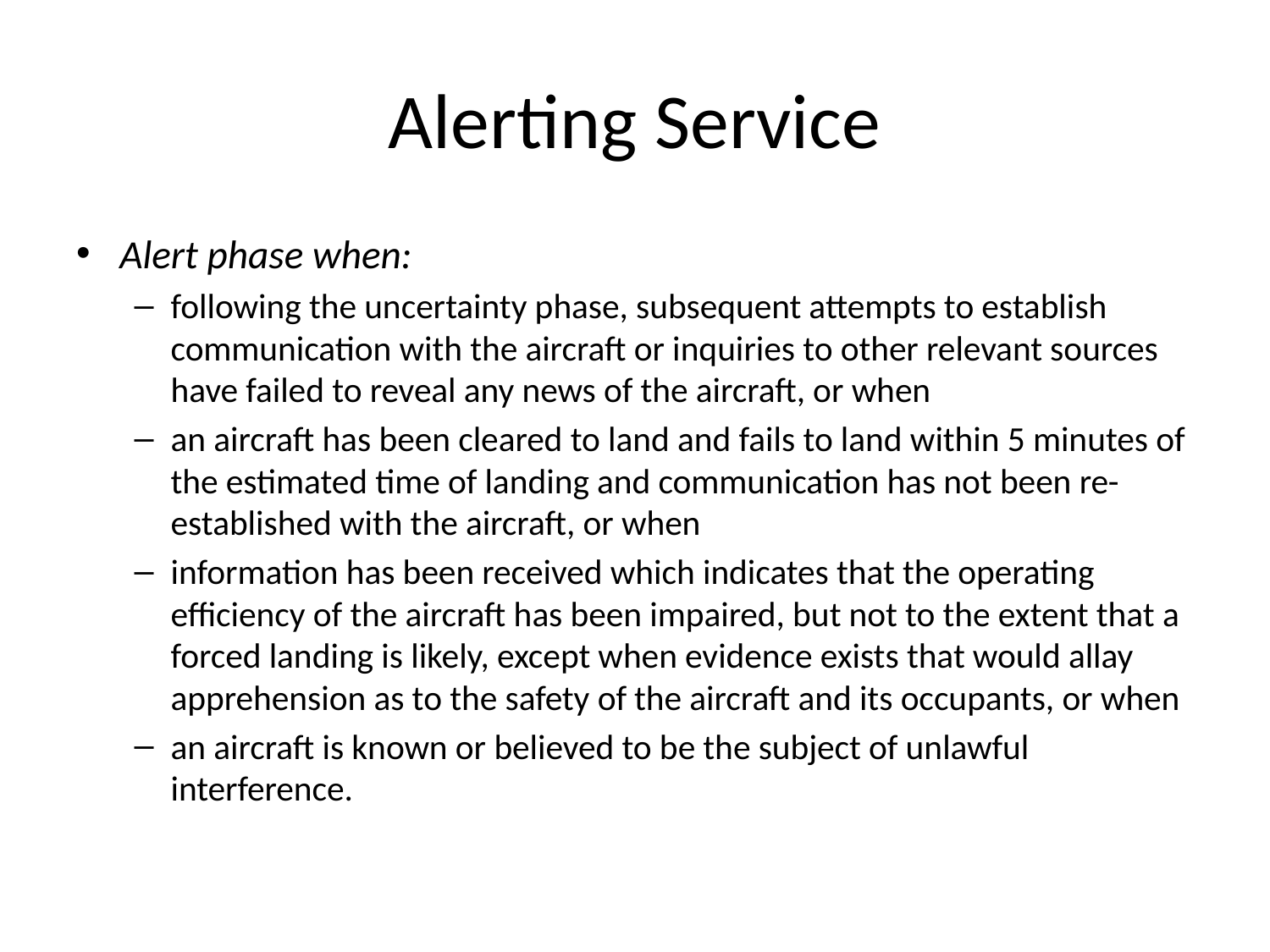

# Alerting Service
Alert phase when:
following the uncertainty phase, subsequent attempts to establish communication with the aircraft or inquiries to other relevant sources have failed to reveal any news of the aircraft, or when
an aircraft has been cleared to land and fails to land within 5 minutes of the estimated time of landing and communication has not been re-established with the aircraft, or when
information has been received which indicates that the operating efficiency of the aircraft has been impaired, but not to the extent that a forced landing is likely, except when evidence exists that would allay apprehension as to the safety of the aircraft and its occupants, or when
an aircraft is known or believed to be the subject of unlawful interference.